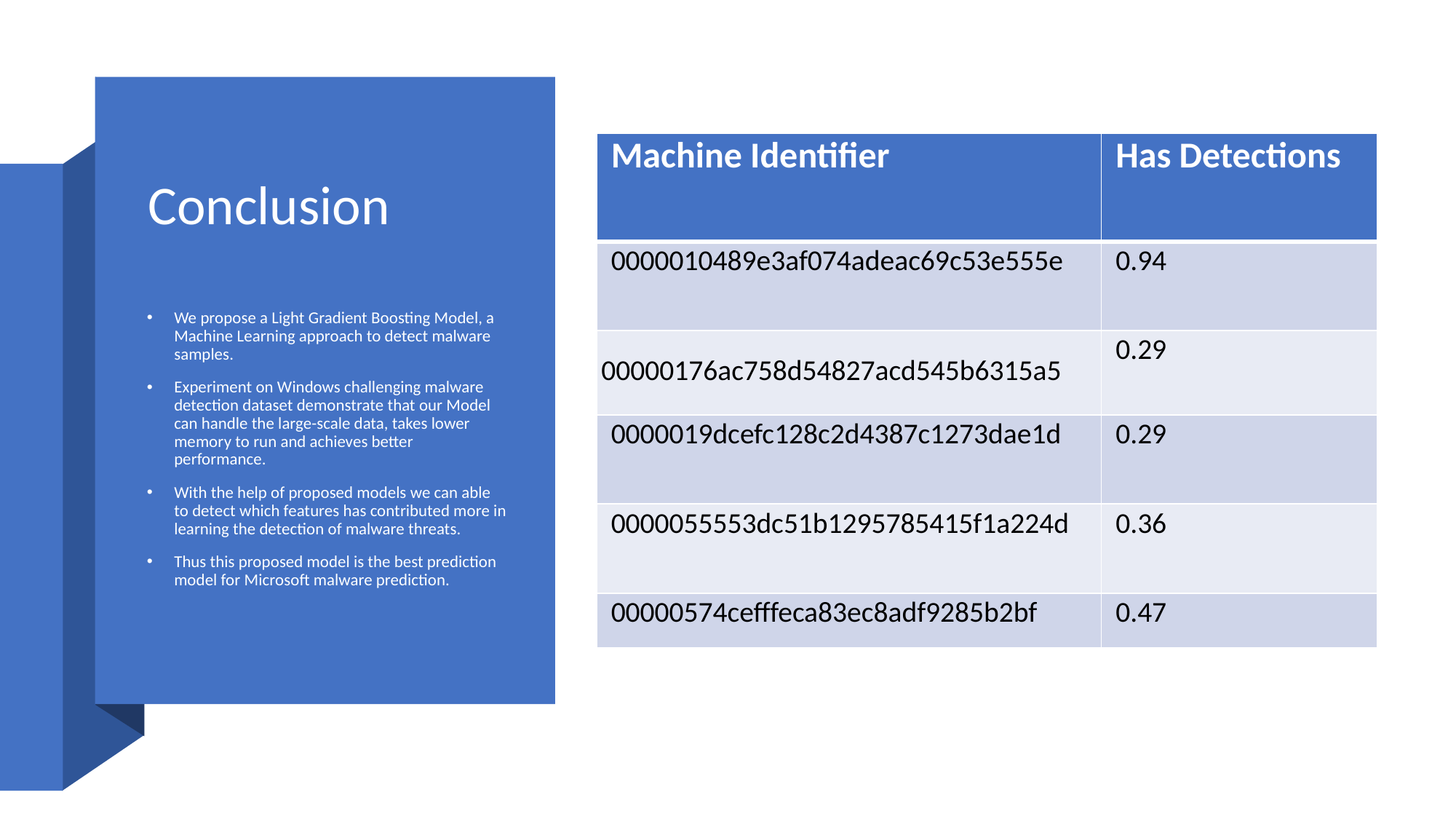

# Conclusion
| Machine Identifier | Has Detections |
| --- | --- |
| 0000010489e3af074adeac69c53e555e | 0.94 |
| 00000176ac758d54827acd545b6315a5 | 0.29 |
| 0000019dcefc128c2d4387c1273dae1d | 0.29 |
| 0000055553dc51b1295785415f1a224d | 0.36 |
| 00000574cefffeca83ec8adf9285b2bf | 0.47 |

We propose a Light Gradient Boosting Model, a Machine Learning approach to detect malware samples.
Experiment on Windows challenging malware detection dataset demonstrate that our Model can handle the large-scale data, takes lower memory to run and achieves better performance.
With the help of proposed models we can able to detect which features has contributed more in learning the detection of malware threats.
Thus this proposed model is the best prediction model for Microsoft malware prediction.